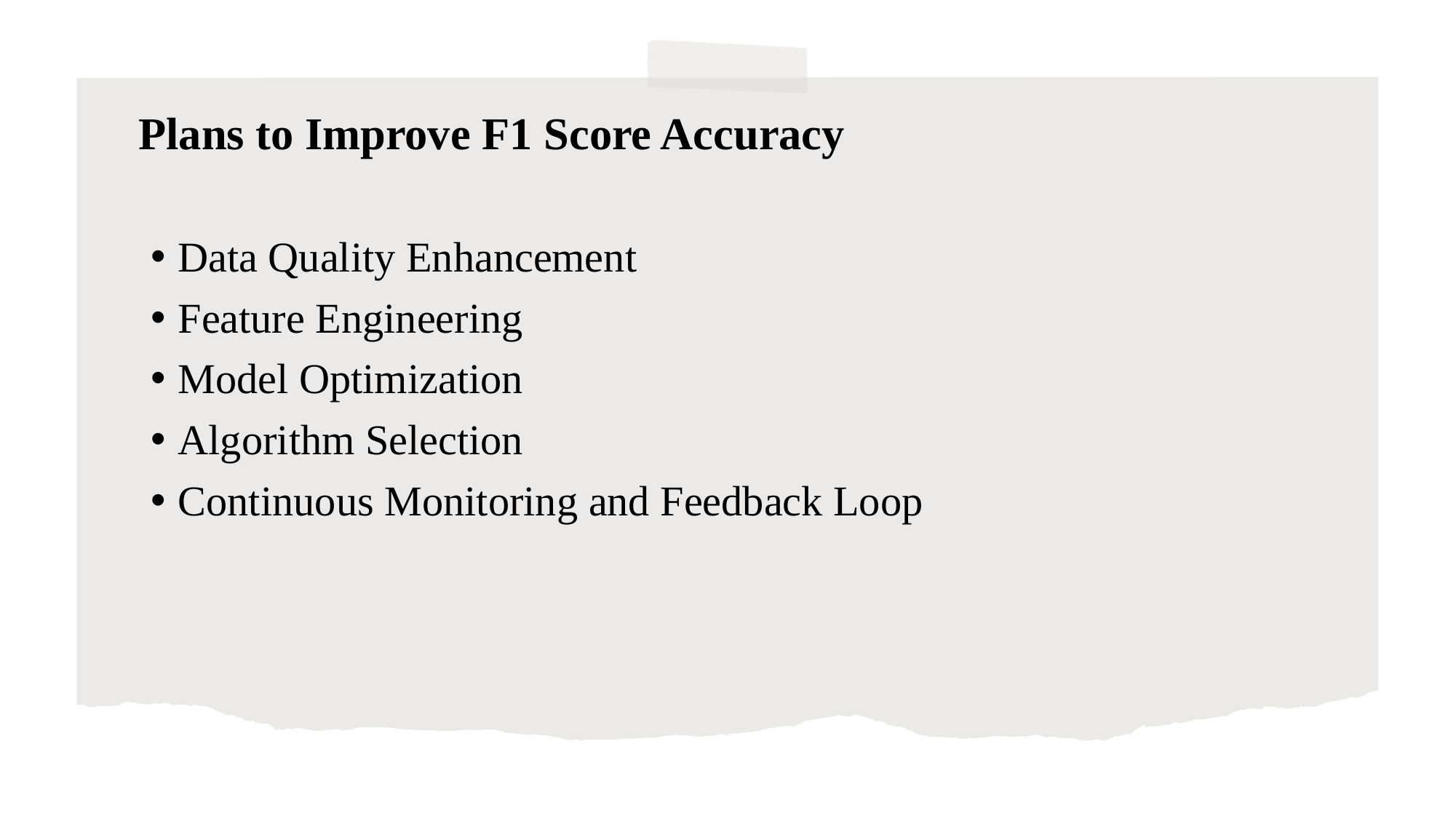

# Plans to Improve F1 Score Accuracy
Data Quality Enhancement
Feature Engineering
Model Optimization
Algorithm Selection
Continuous Monitoring and Feedback Loop